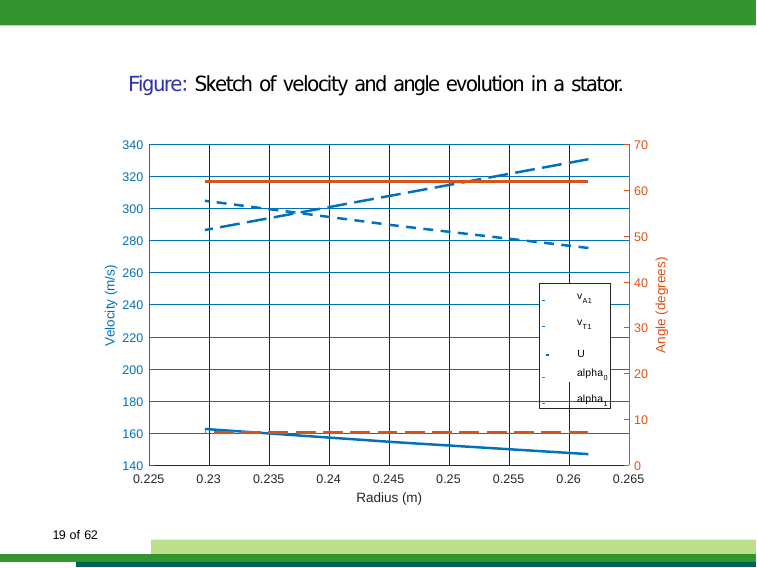

# Figure: Sketch of velocity and angle evolution in a stator.
70
340

320

60

300

50
280

Angle (degrees)
Velocity (m/s)
260
40

 	vA1
 	vT1
  	U
 	alpha0
 	alpha1
240

30
220

200
20

180

10

160

140
0

0.24	0.245	0.25
Radius (m)
0.225
0.23
0.235
0.255
0.26
0.265
19 of 62